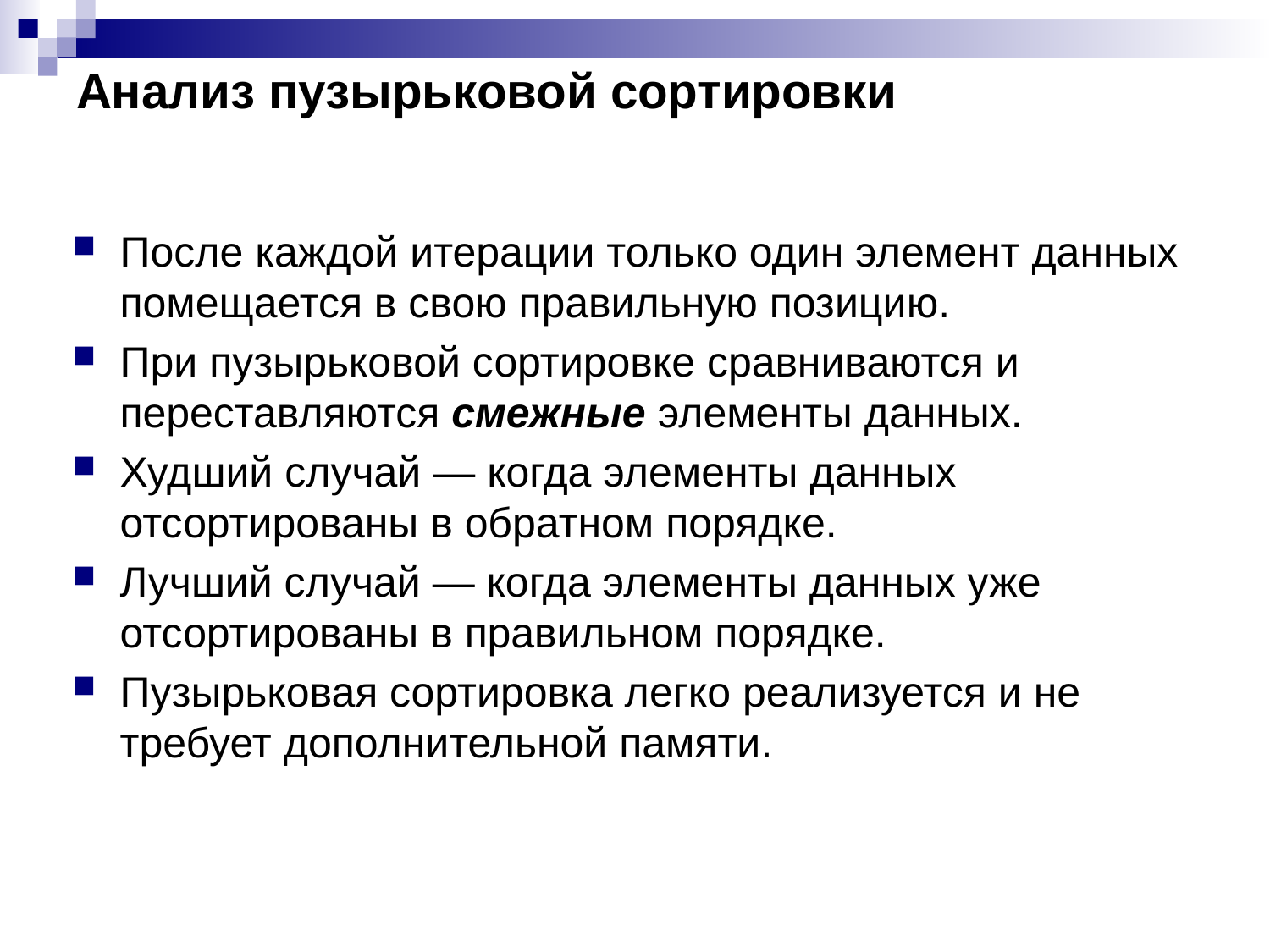

# Анализ пузырьковой сортировки
После каждой итерации только один элемент данных помещается в свою правильную позицию.
При пузырьковой сортировке сравниваются и переставляются смежные элементы данных.
Худший случай — когда элементы данных отсортированы в обратном порядке.
Лучший случай — когда элементы данных уже отсортированы в правильном порядке.
Пузырьковая сортировка легко реализуется и не требует дополнительной памяти.